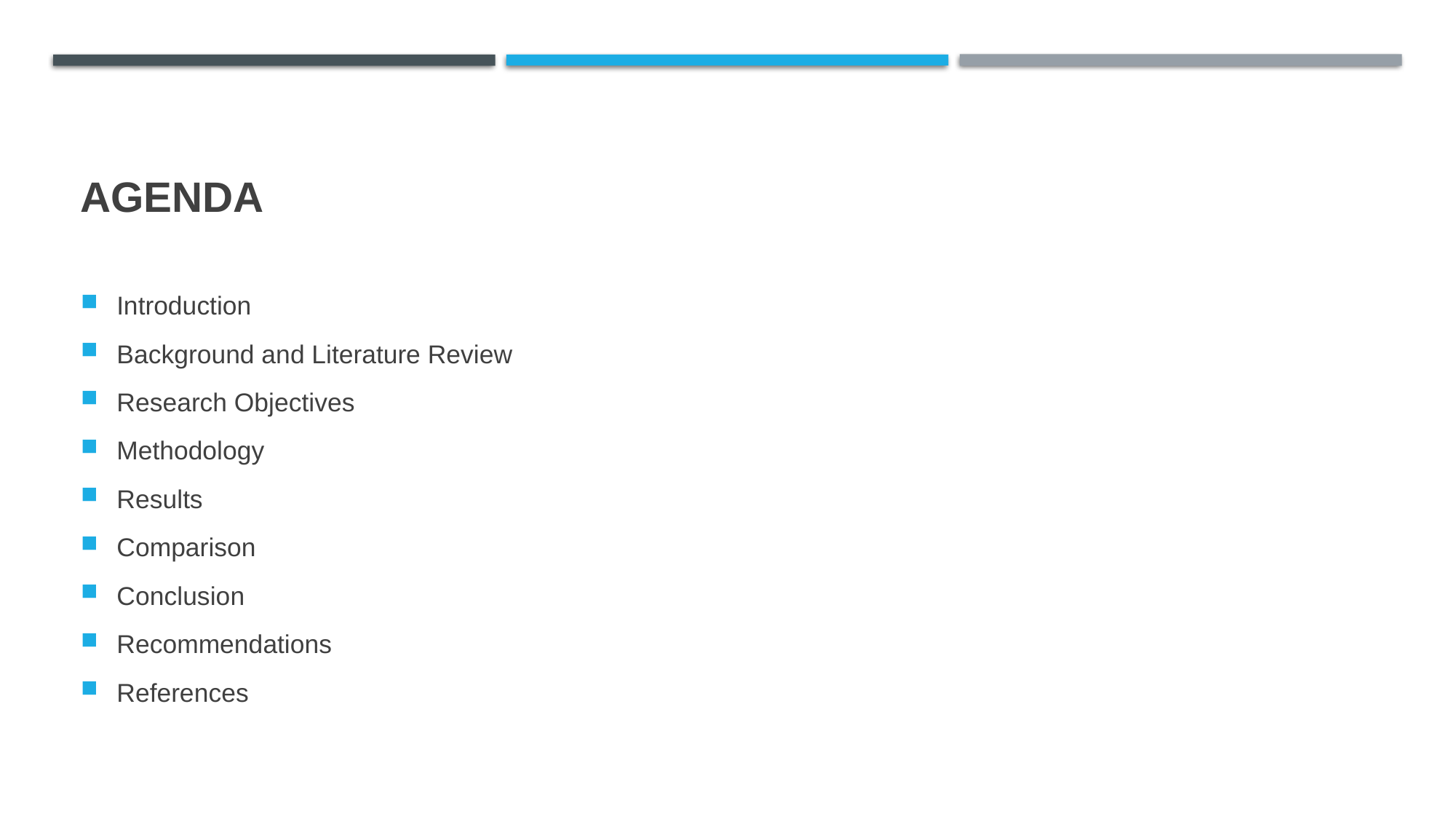

# Agenda
Introduction
Background and Literature Review
Research Objectives
Methodology
Results
Comparison
Conclusion
Recommendations
References